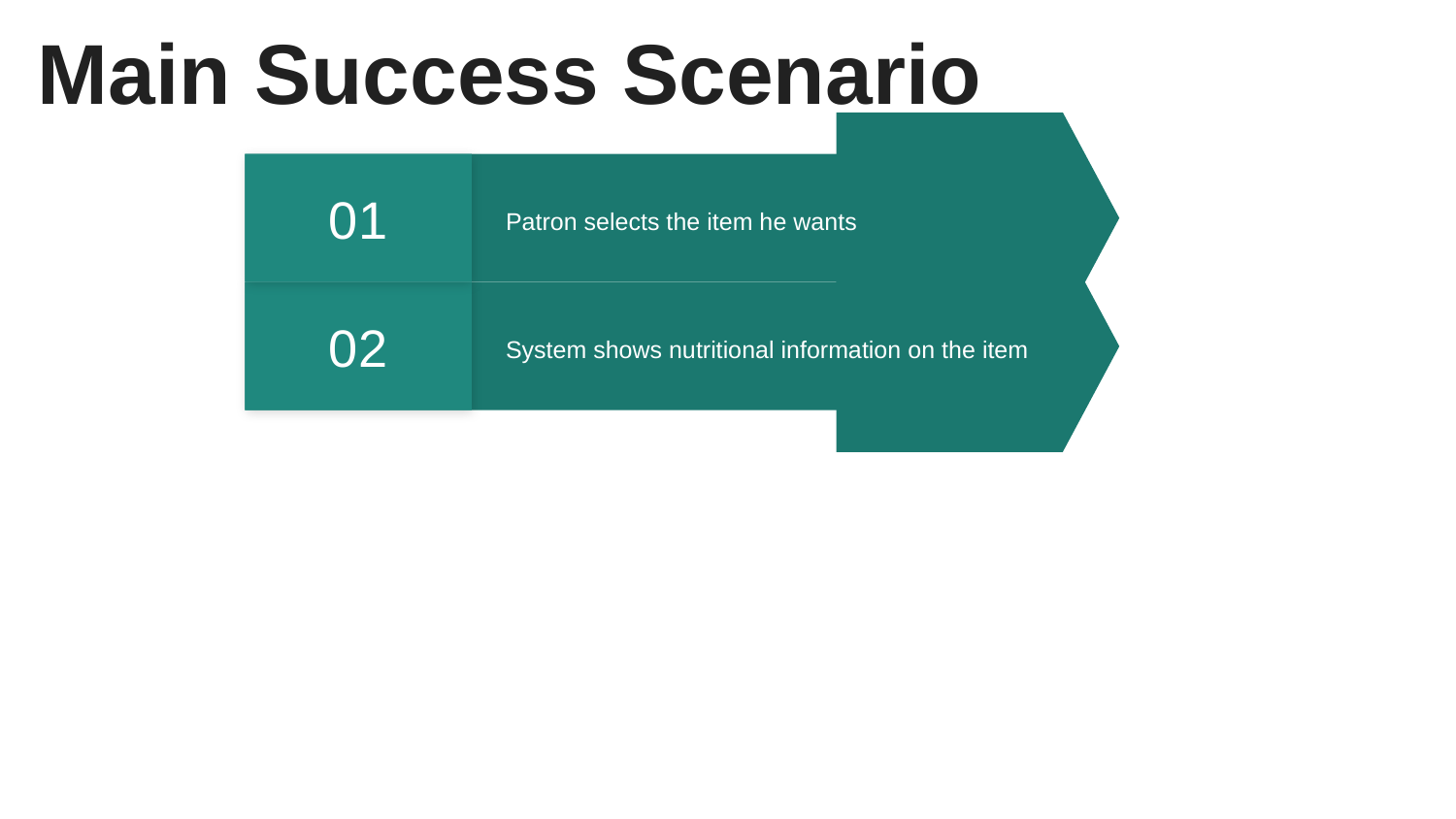

# Main Success Scenario

01

Patron selects the item he wants

02

System shows nutritional information on the item